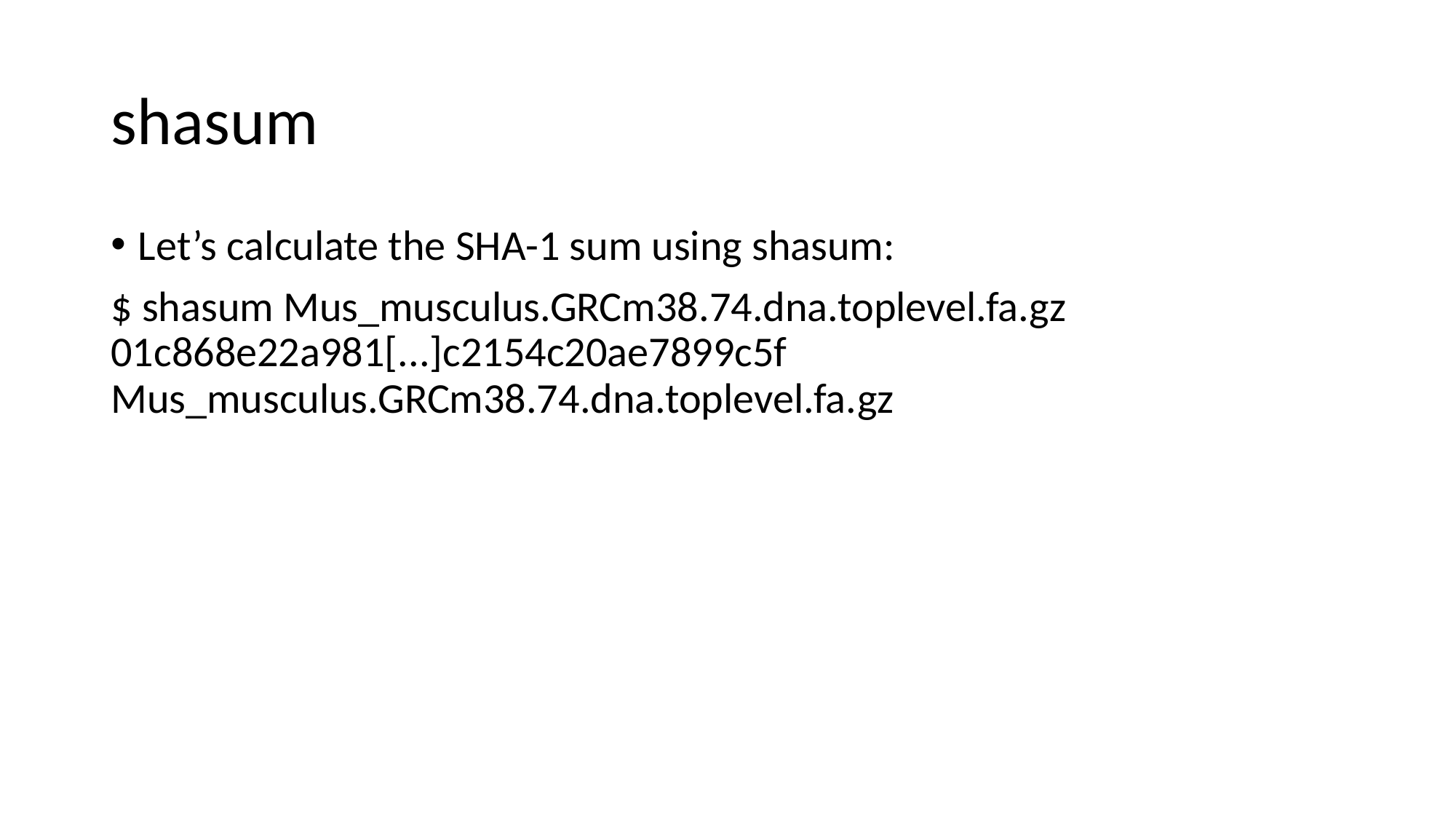

# shasum
Let’s calculate the SHA-1 sum using shasum:
$ shasum Mus_musculus.GRCm38.74.dna.toplevel.fa.gz 01c868e22a981[...]c2154c20ae7899c5f Mus_musculus.GRCm38.74.dna.toplevel.fa.gz